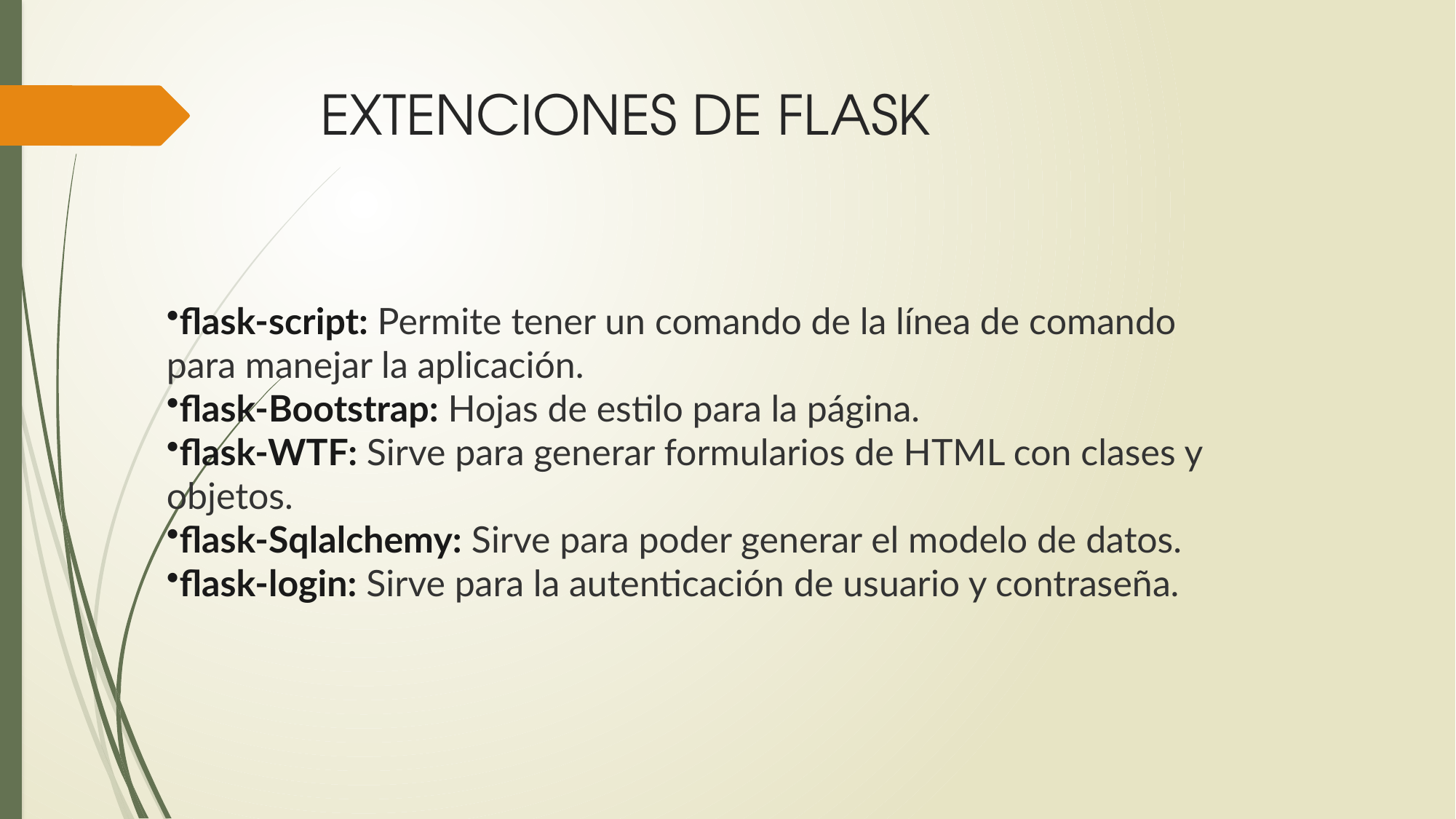

# EXTENCIONES DE FLASK

flask-script: Permite tener un comando de la línea de comando para manejar la aplicación.
flask-Bootstrap: Hojas de estilo para la página.
flask-WTF: Sirve para generar formularios de HTML con clases y objetos.
flask-Sqlalchemy: Sirve para poder generar el modelo de datos.
flask-login: Sirve para la autenticación de usuario y contraseña.